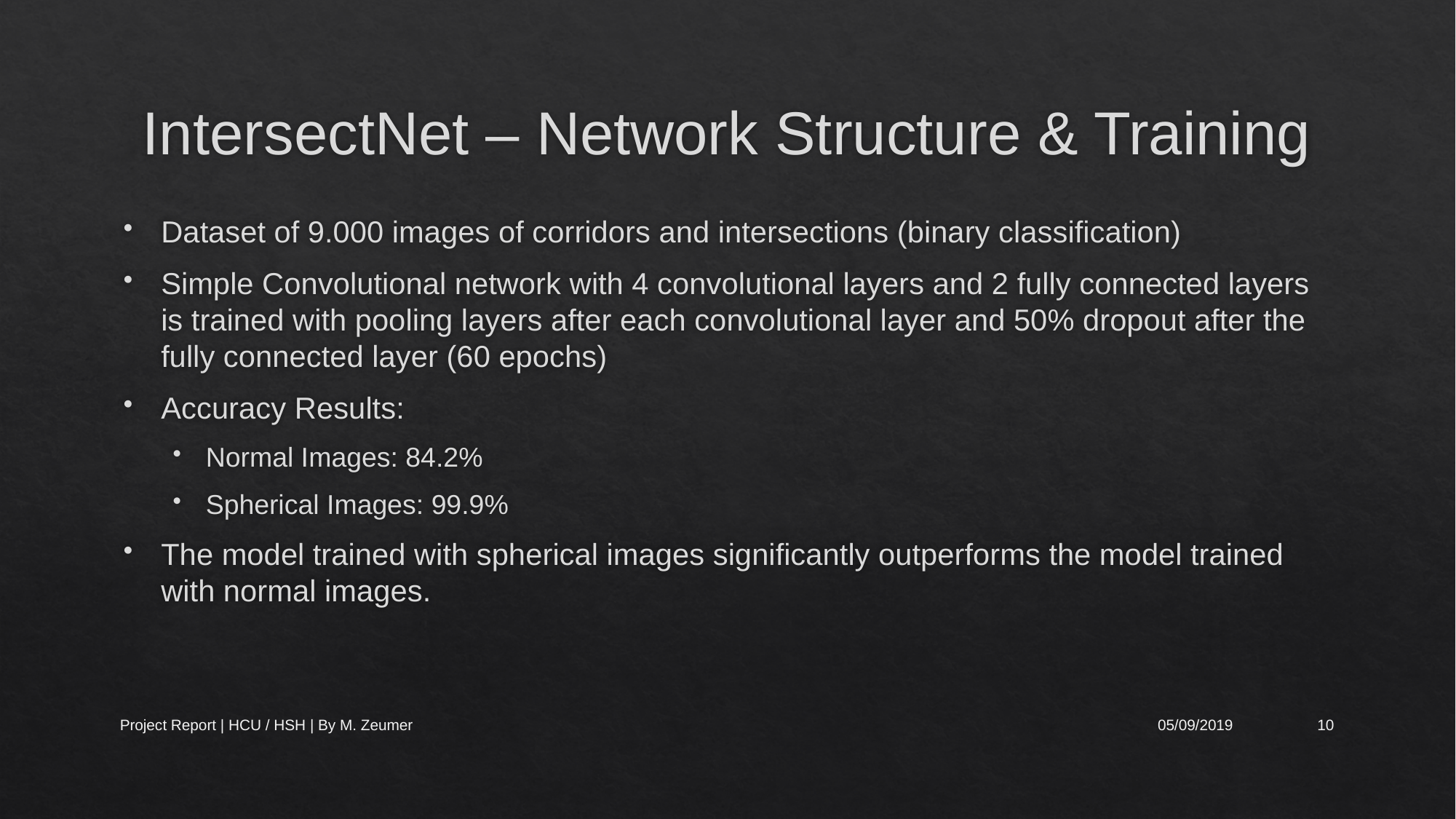

# IntersectNet – Network Structure & Training
Dataset of 9.000 images of corridors and intersections (binary classification)
Simple Convolutional network with 4 convolutional layers and 2 fully connected layers is trained with pooling layers after each convolutional layer and 50% dropout after the fully connected layer (60 epochs)
Accuracy Results:
Normal Images: 84.2%
Spherical Images: 99.9%
The model trained with spherical images significantly outperforms the model trained with normal images.

Project Report | HCU / HSH | By M. Zeumer
05/09/2019
10